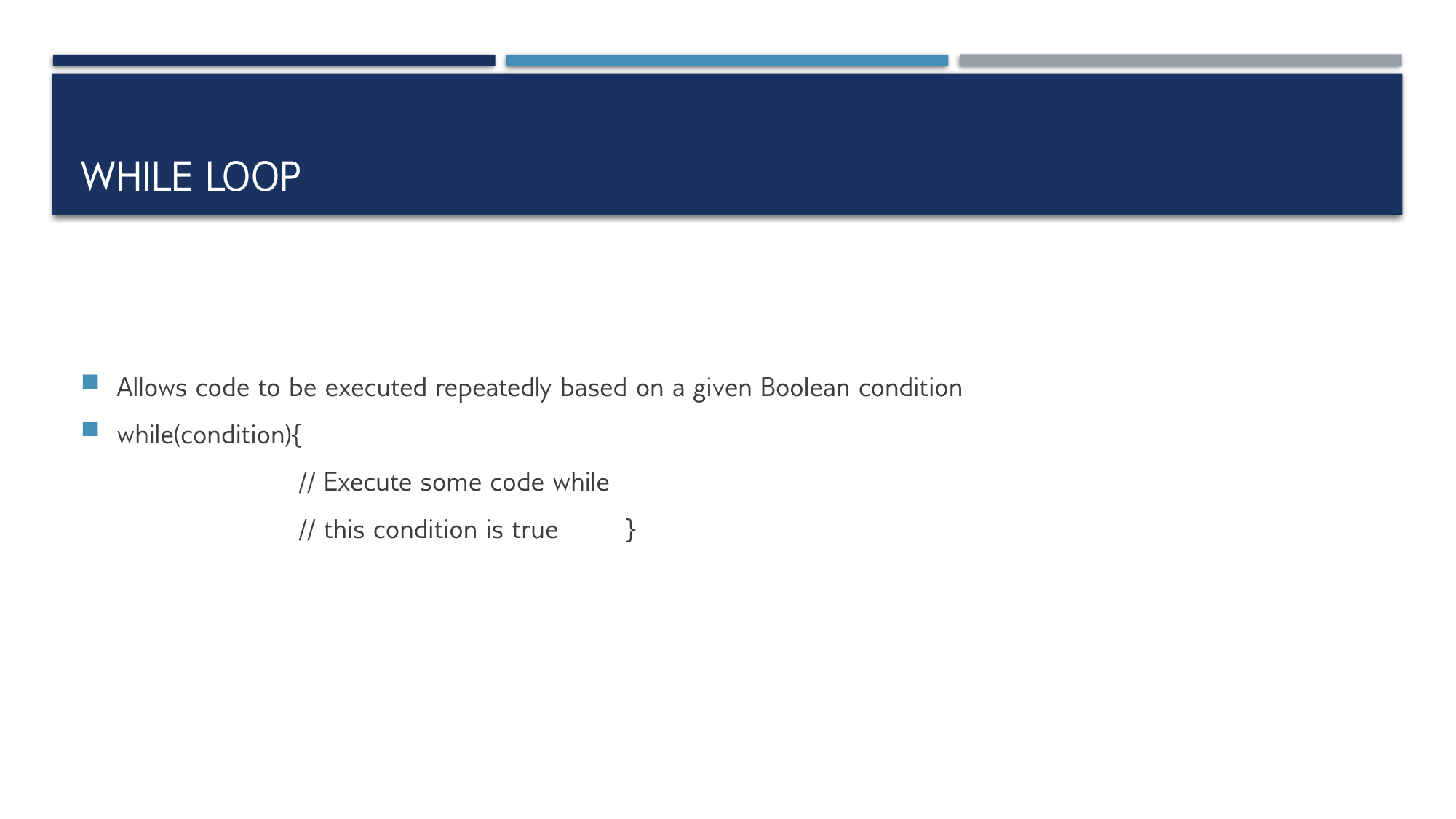

# While loop
Allows code to be executed repeatedly based on a given Boolean condition
while(condition){
		// Execute some code while
		// this condition is true	}